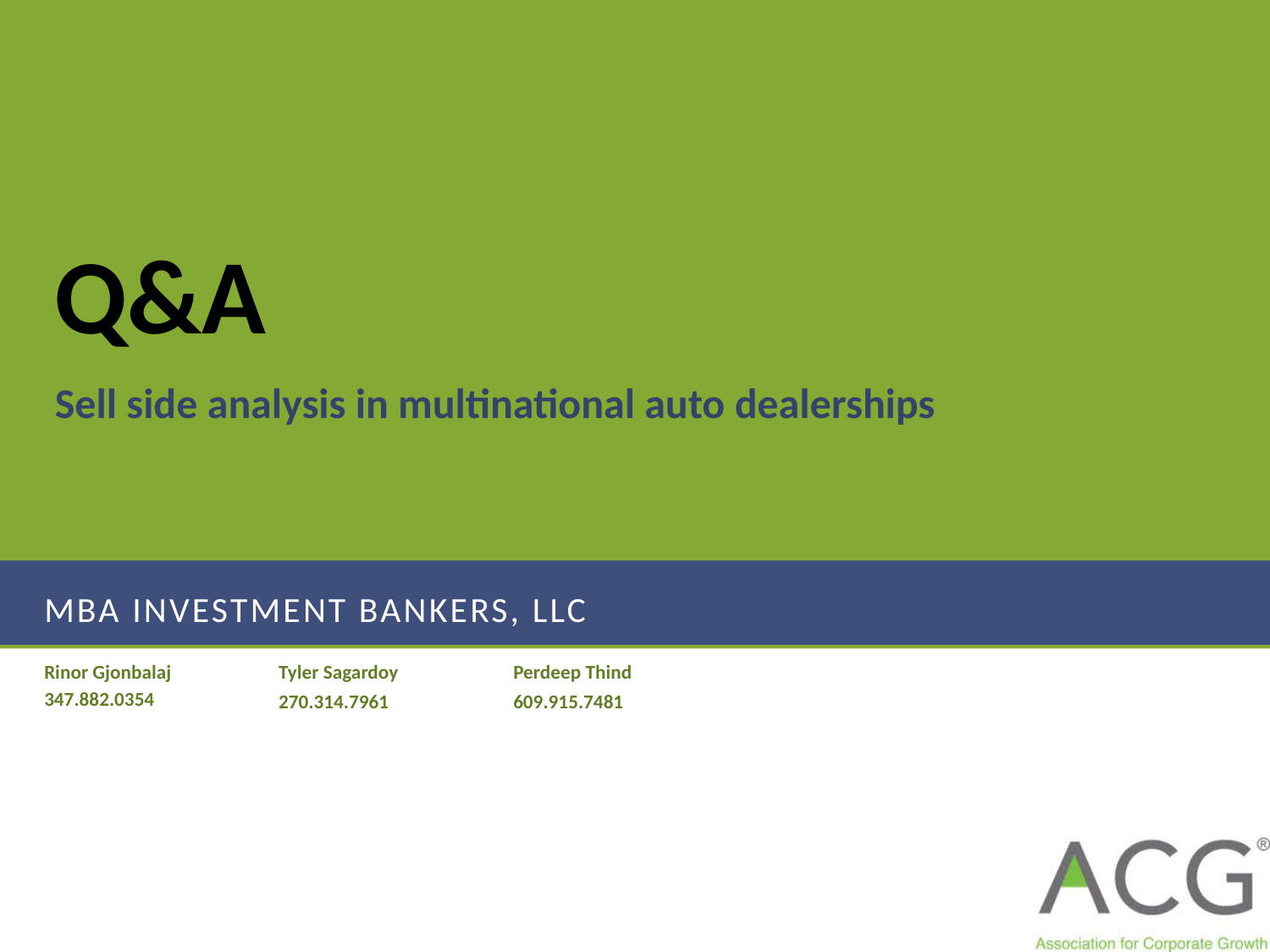

Q&A
Sell side analysis in multinational auto dealerships
# MBA Investment Bankers, LLC
Rinor Gjonbalaj
347.882.0354
Tyler Sagardoy
270.314.7961
Perdeep Thind
609.915.7481